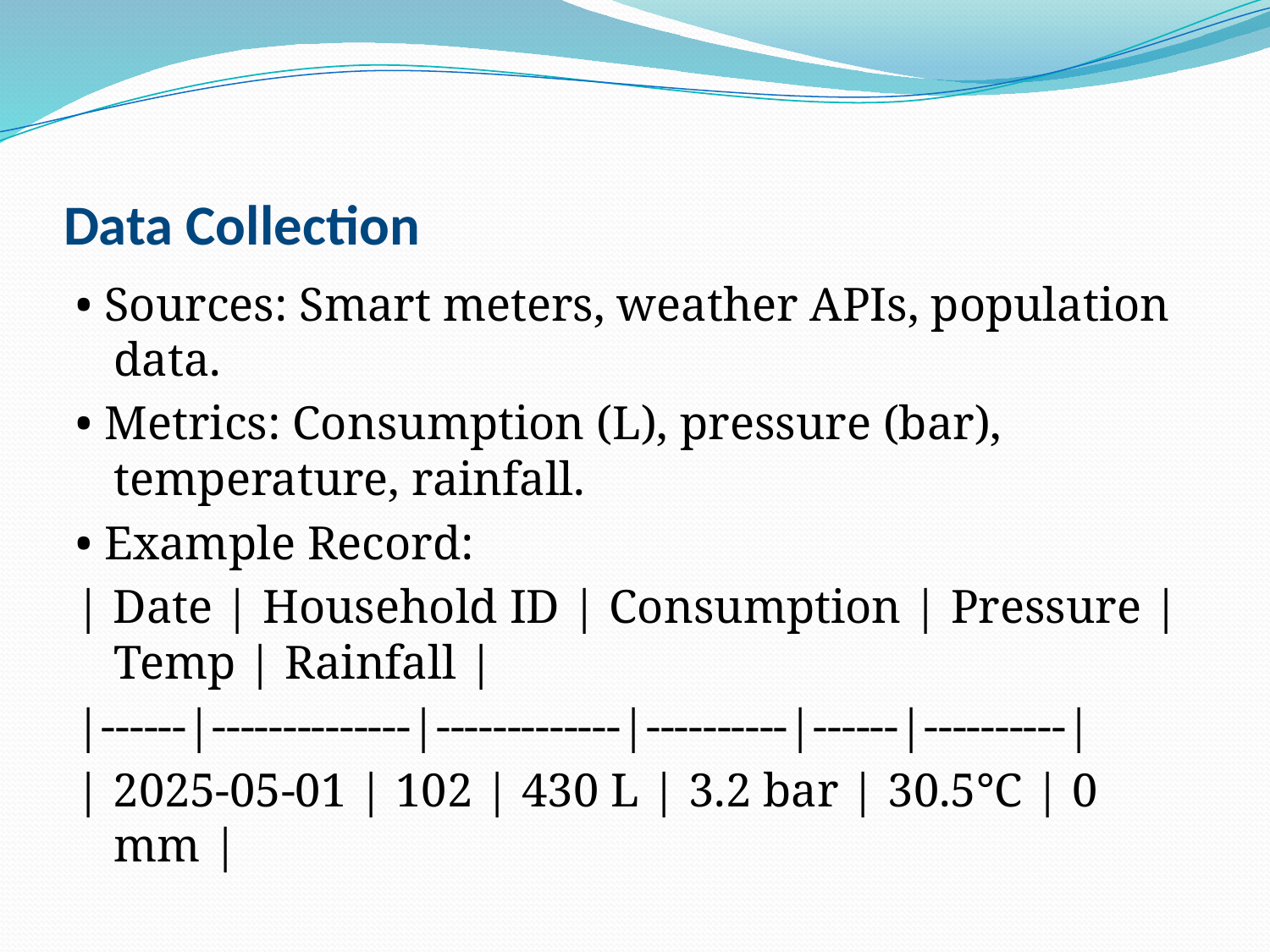

# Data Collection
• Sources: Smart meters, weather APIs, population data.
• Metrics: Consumption (L), pressure (bar), temperature, rainfall.
• Example Record:
| Date | Household ID | Consumption | Pressure | Temp | Rainfall |
|------|--------------|-------------|----------|------|----------|
| 2025-05-01 | 102 | 430 L | 3.2 bar | 30.5°C | 0 mm |